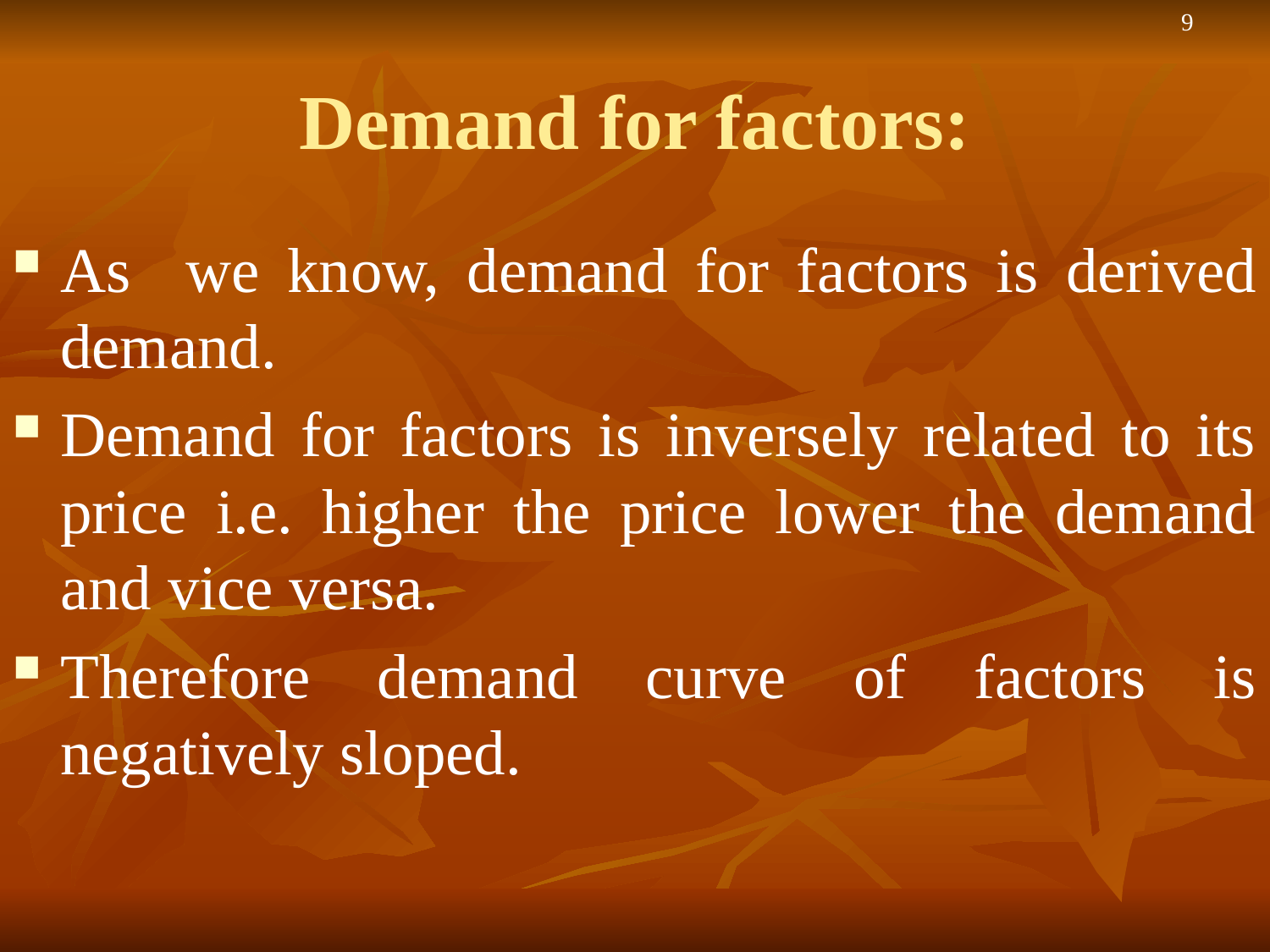

9
# Demand for factors:
As  we know, demand for factors is derived demand.
Demand for factors is inversely related to its price i.e. higher the price lower the demand and vice versa.
Therefore demand curve of factors is negatively sloped.